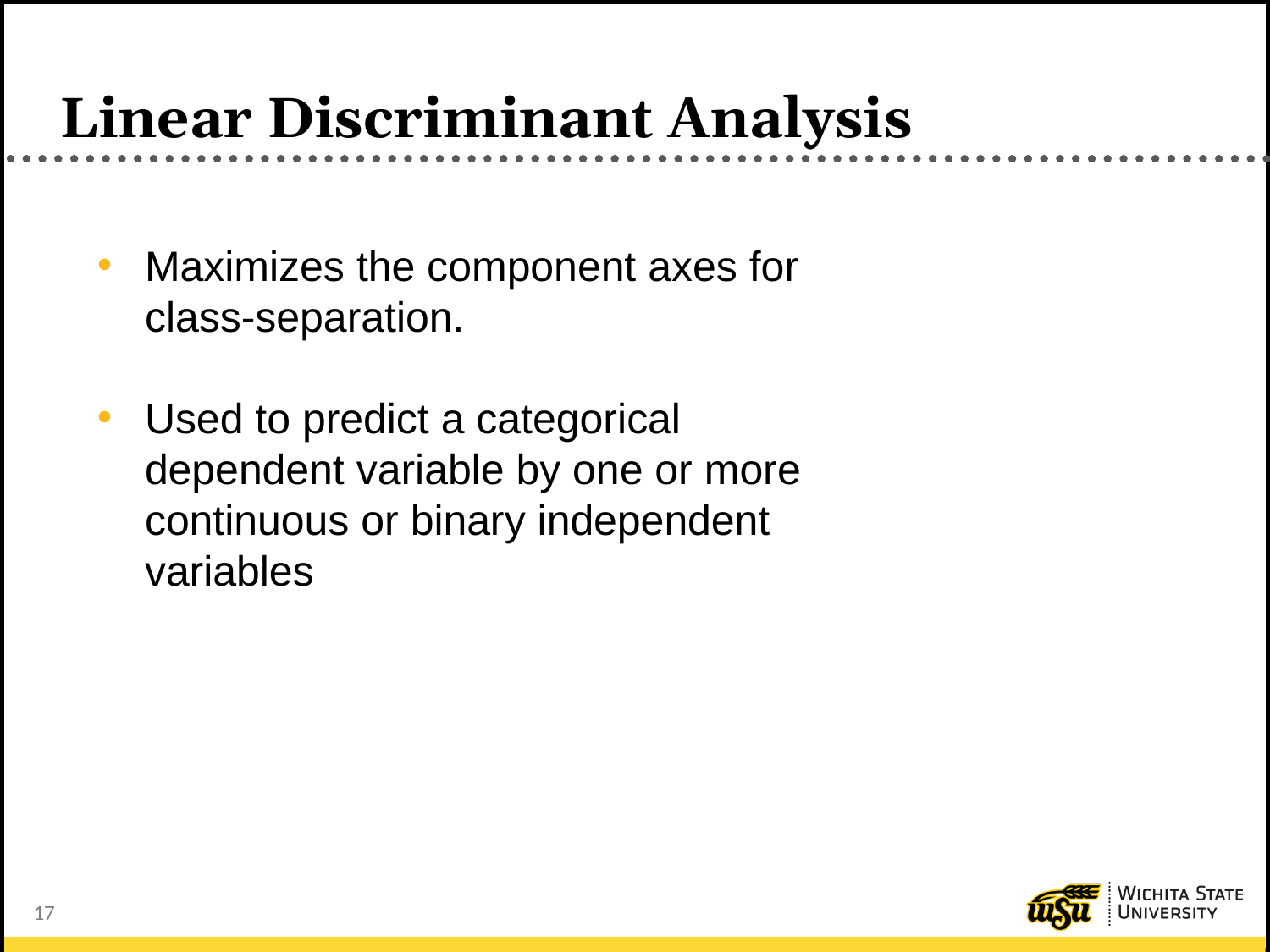

# Linear Discriminant Analysis
Maximizes the component axes for class-separation.
Used to predict a categorical dependent variable by one or more continuous or binary independent variables